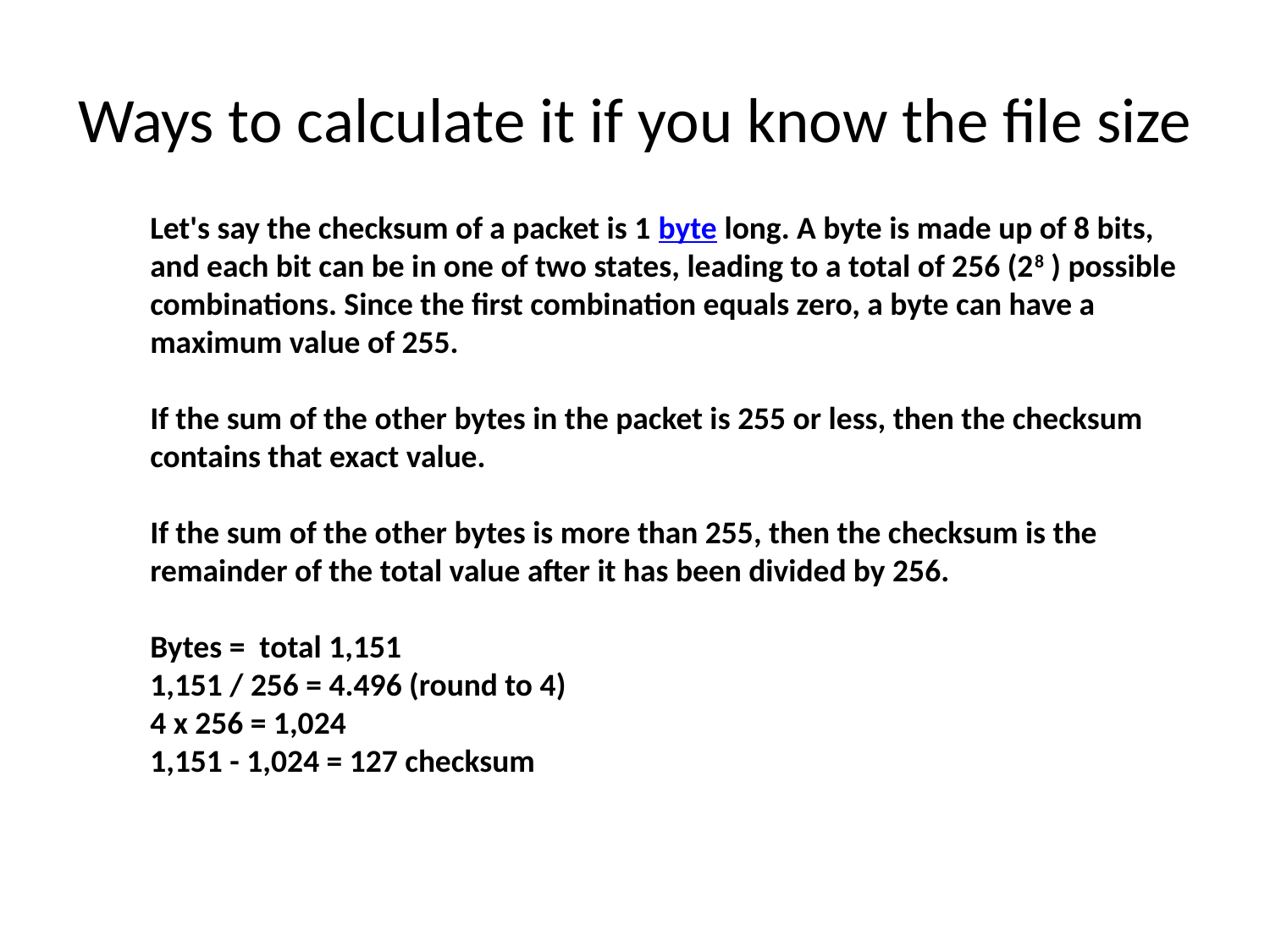

# Ways to calculate it if you know the file size
Let's say the checksum of a packet is 1 byte long. A byte is made up of 8 bits, and each bit can be in one of two states, leading to a total of 256 (28 ) possible combinations. Since the first combination equals zero, a byte can have a maximum value of 255.

If the sum of the other bytes in the packet is 255 or less, then the checksum contains that exact value.

If the sum of the other bytes is more than 255, then the checksum is the remainder of the total value after it has been divided by 256.

Bytes =  total 1,151
1,151 / 256 = 4.496 (round to 4)
4 x 256 = 1,024
1,151 - 1,024 = 127 checksum